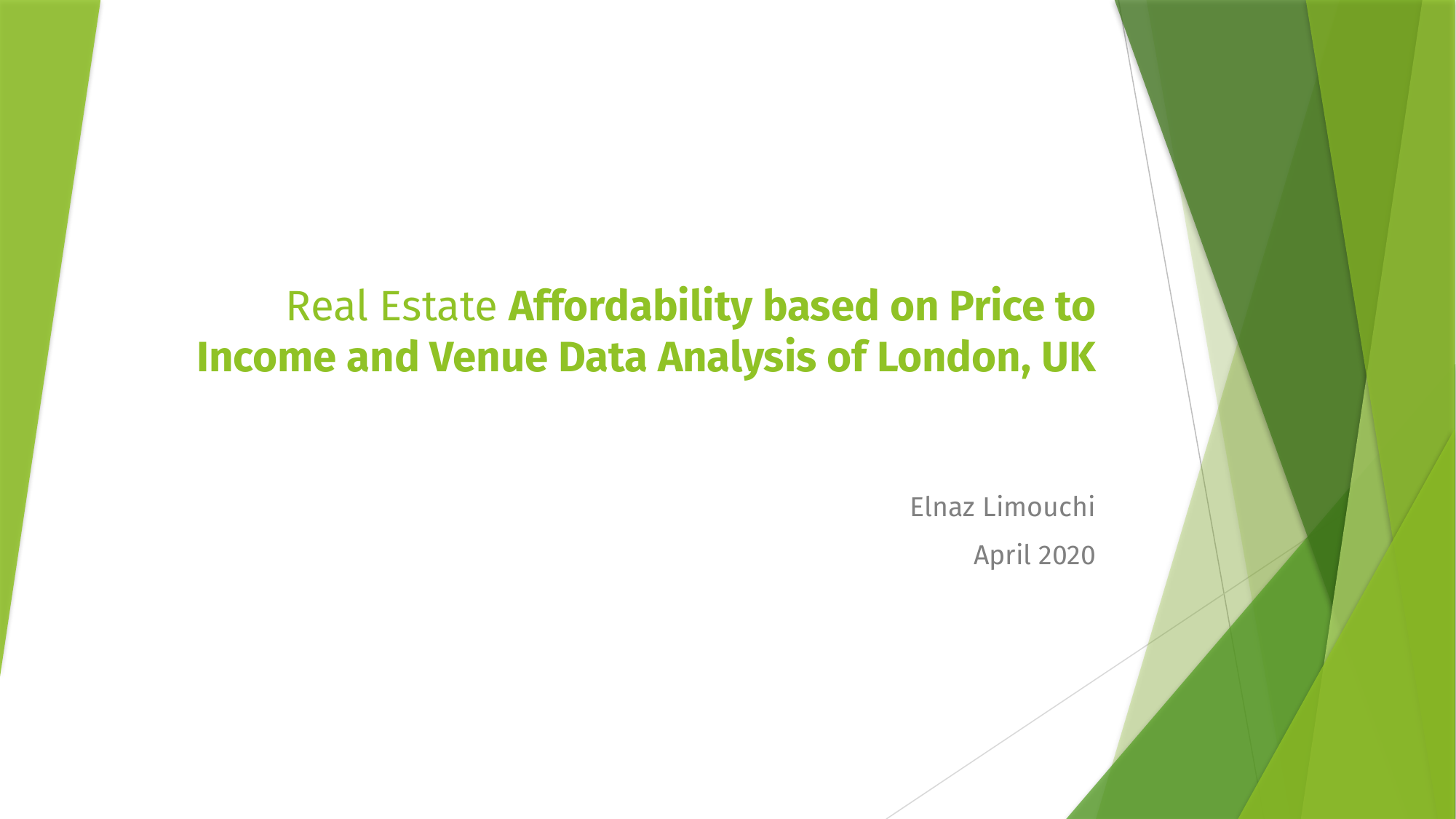

# Real Estate Affordability based on Price to Income and Venue Data Analysis of London, UK
Elnaz Limouchi
April 2020